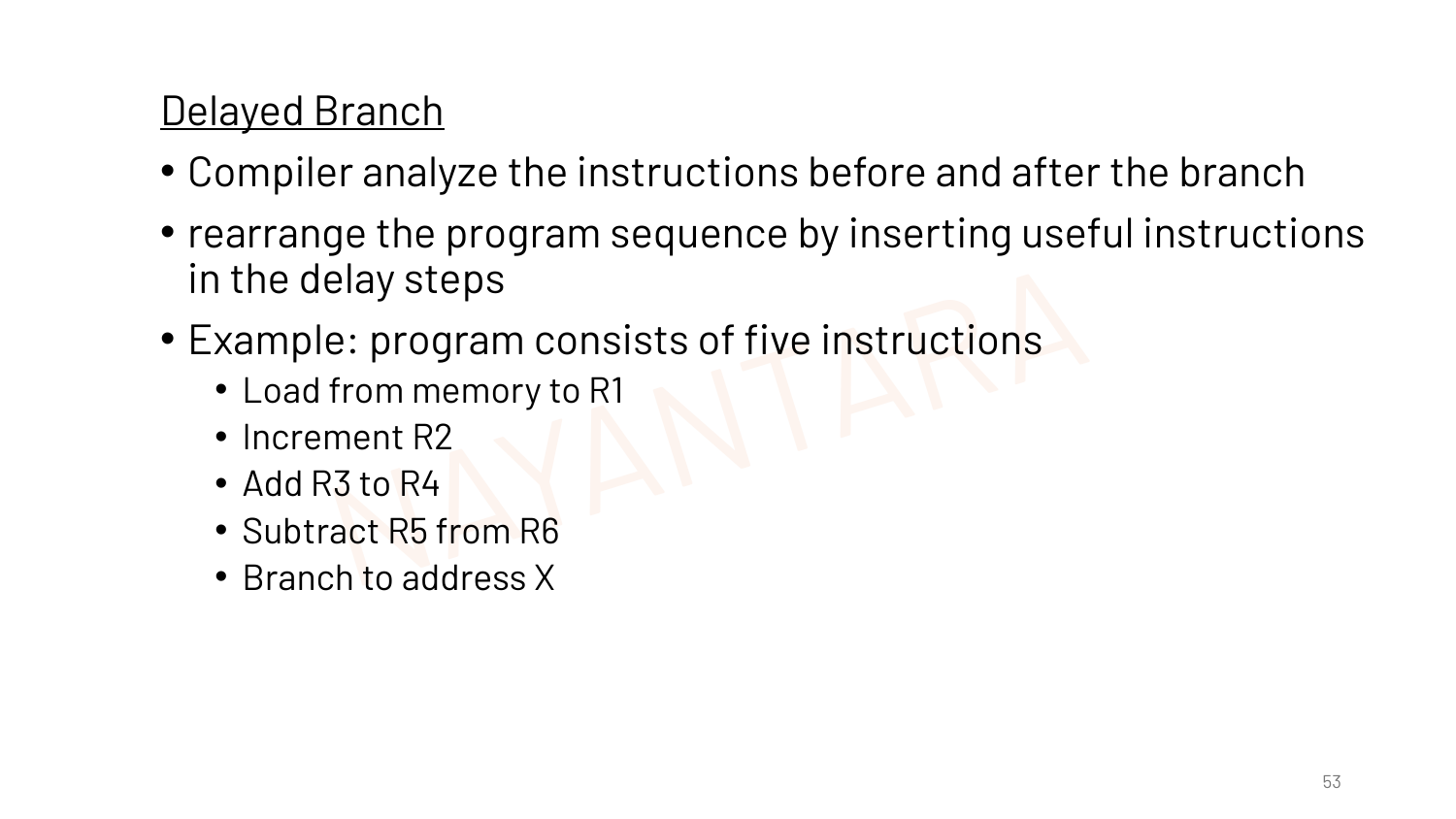

Delayed Branch
Compiler analyze the instructions before and after the branch
rearrange the program sequence by inserting useful instructions in the delay steps
Example: program consists of five instructions
Load from memory to R1
Increment R2
Add R3 to R4
Subtract R5 from R6
Branch to address X
53